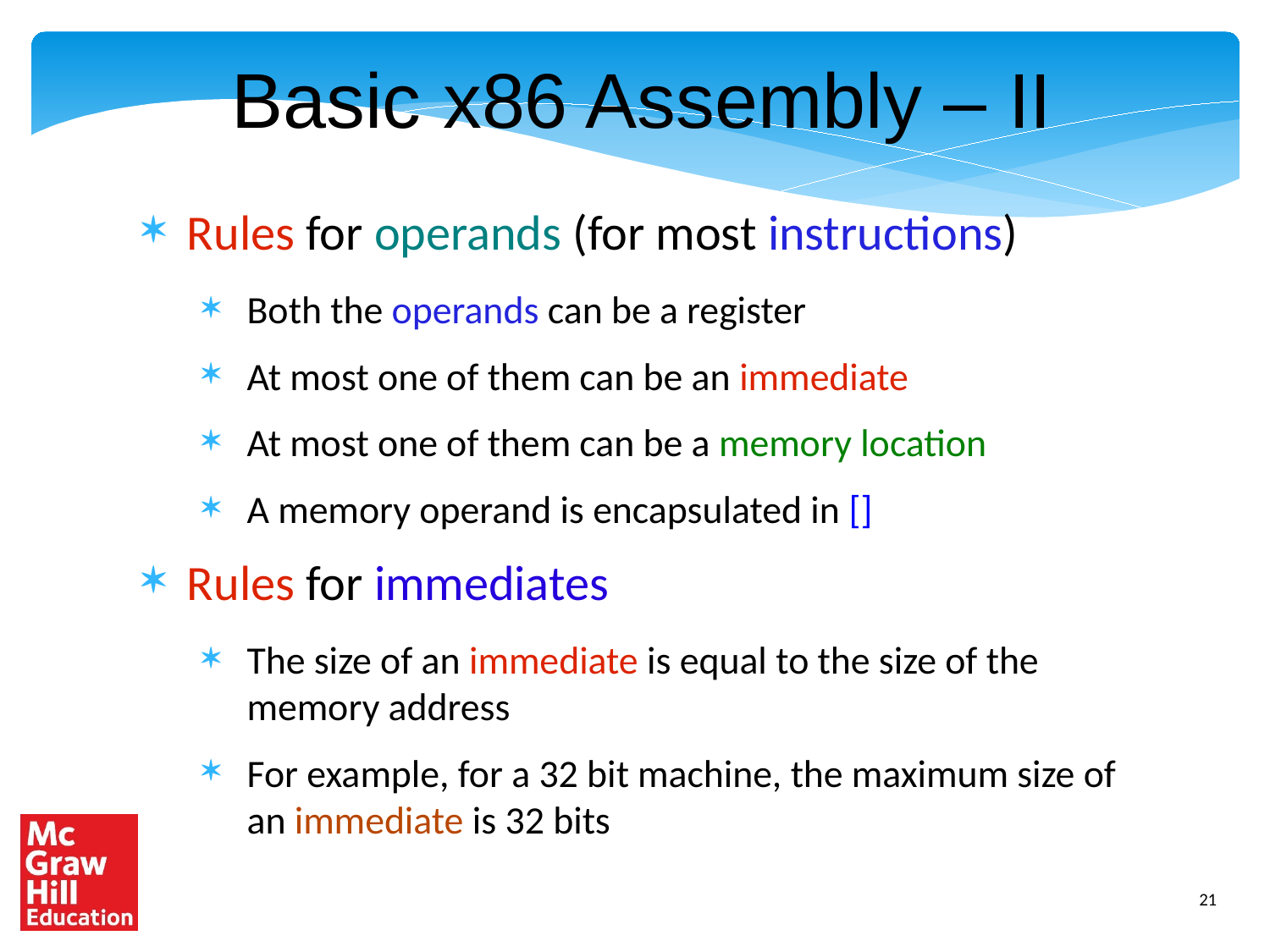

Basic x86 Assembly – II
Rules for operands (for most instructions)
Both the operands can be a register
At most one of them can be an immediate
At most one of them can be a memory location
A memory operand is encapsulated in []
Rules for immediates
The size of an immediate is equal to the size of the memory address
For example, for a 32 bit machine, the maximum size of an immediate is 32 bits